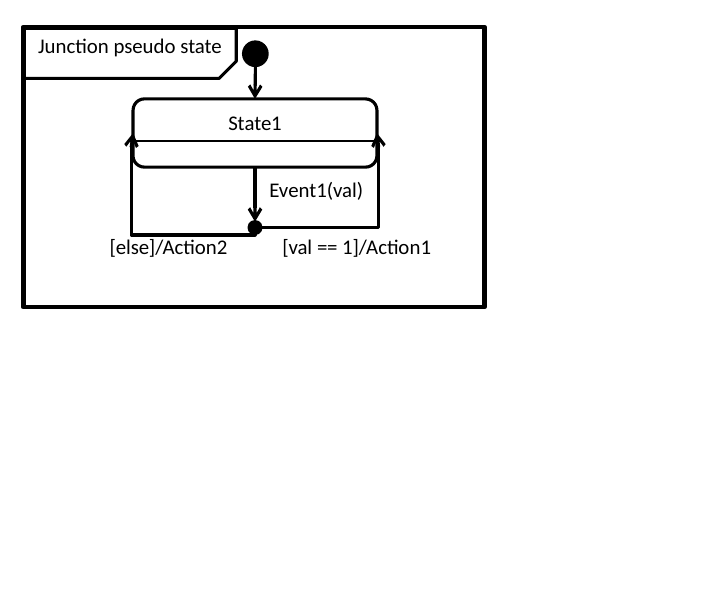

Junction pseudo state

State1
Event1(val)

[else]/Action2
[val == 1]/Action1